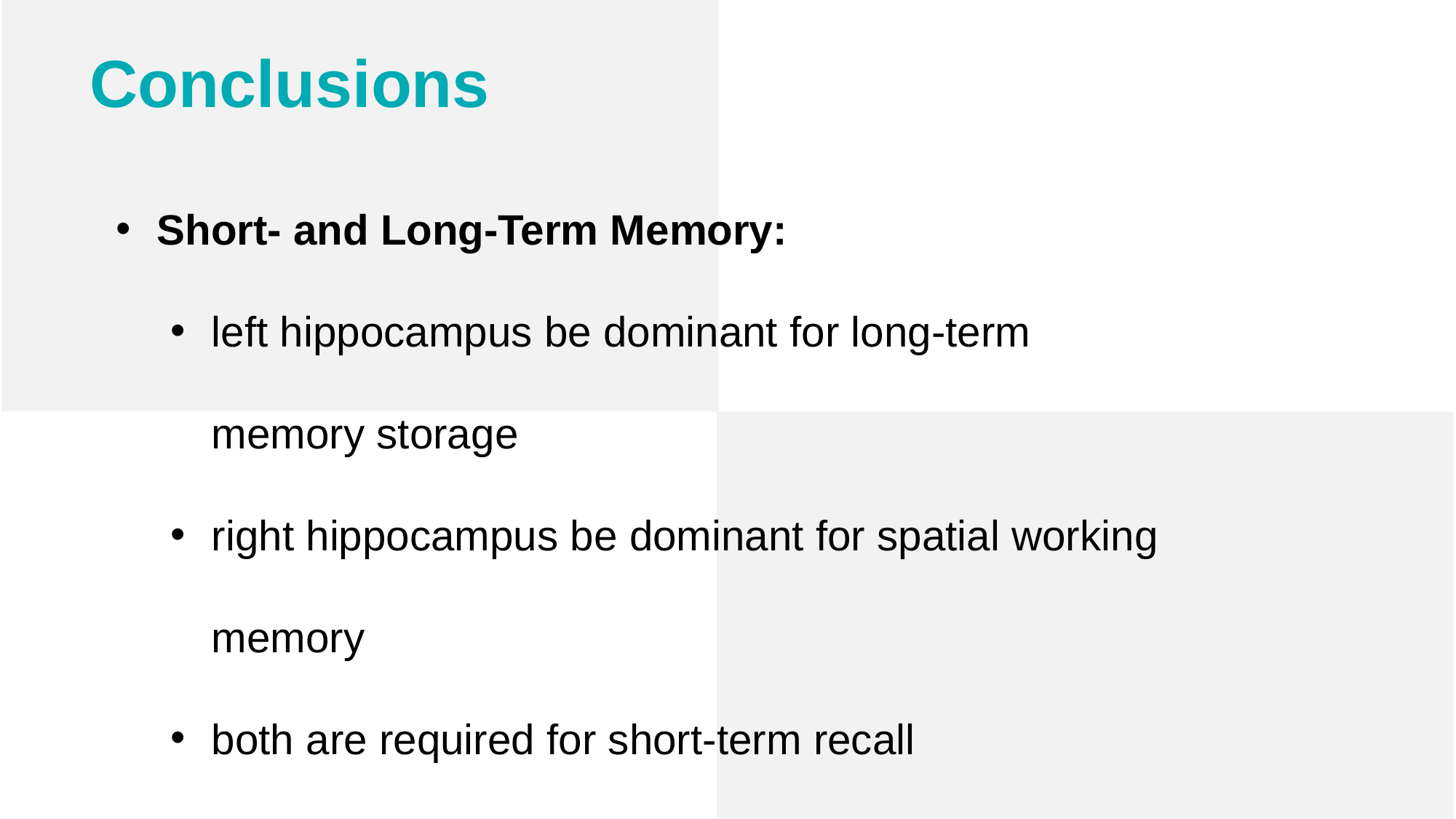

Conclusions
Short- and Long-Term Memory:
left hippocampus be dominant for long-term
memory storage
right hippocampus be dominant for spatial working memory
both are required for short-term recall